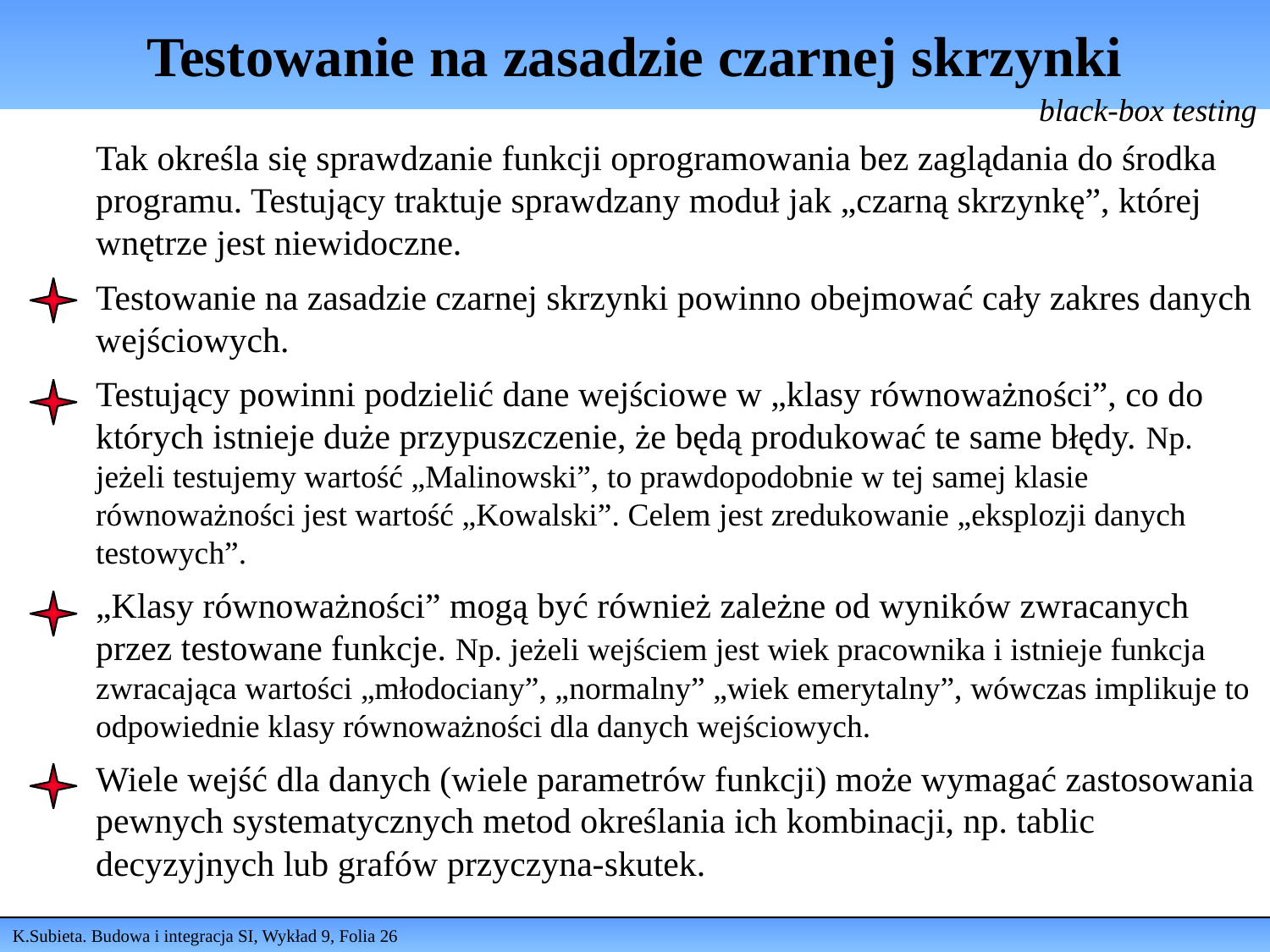

# Testowanie na zasadzie czarnej skrzynki
black-box testing
Tak określa się sprawdzanie funkcji oprogramowania bez zaglądania do środka programu. Testujący traktuje sprawdzany moduł jak „czarną skrzynkę”, której wnętrze jest niewidoczne.
Testowanie na zasadzie czarnej skrzynki powinno obejmować cały zakres danych wejściowych.
Testujący powinni podzielić dane wejściowe w „klasy równoważności”, co do których istnieje duże przypuszczenie, że będą produkować te same błędy. Np. jeżeli testujemy wartość „Malinowski”, to prawdopodobnie w tej samej klasie równoważności jest wartość „Kowalski”. Celem jest zredukowanie „eksplozji danych testowych”.
„Klasy równoważności” mogą być również zależne od wyników zwracanych przez testowane funkcje. Np. jeżeli wejściem jest wiek pracownika i istnieje funkcja zwracająca wartości „młodociany”, „normalny” „wiek emerytalny”, wówczas implikuje to odpowiednie klasy równoważności dla danych wejściowych.
Wiele wejść dla danych (wiele parametrów funkcji) może wymagać zastosowania pewnych systematycznych metod określania ich kombinacji, np. tablic decyzyjnych lub grafów przyczyna-skutek.